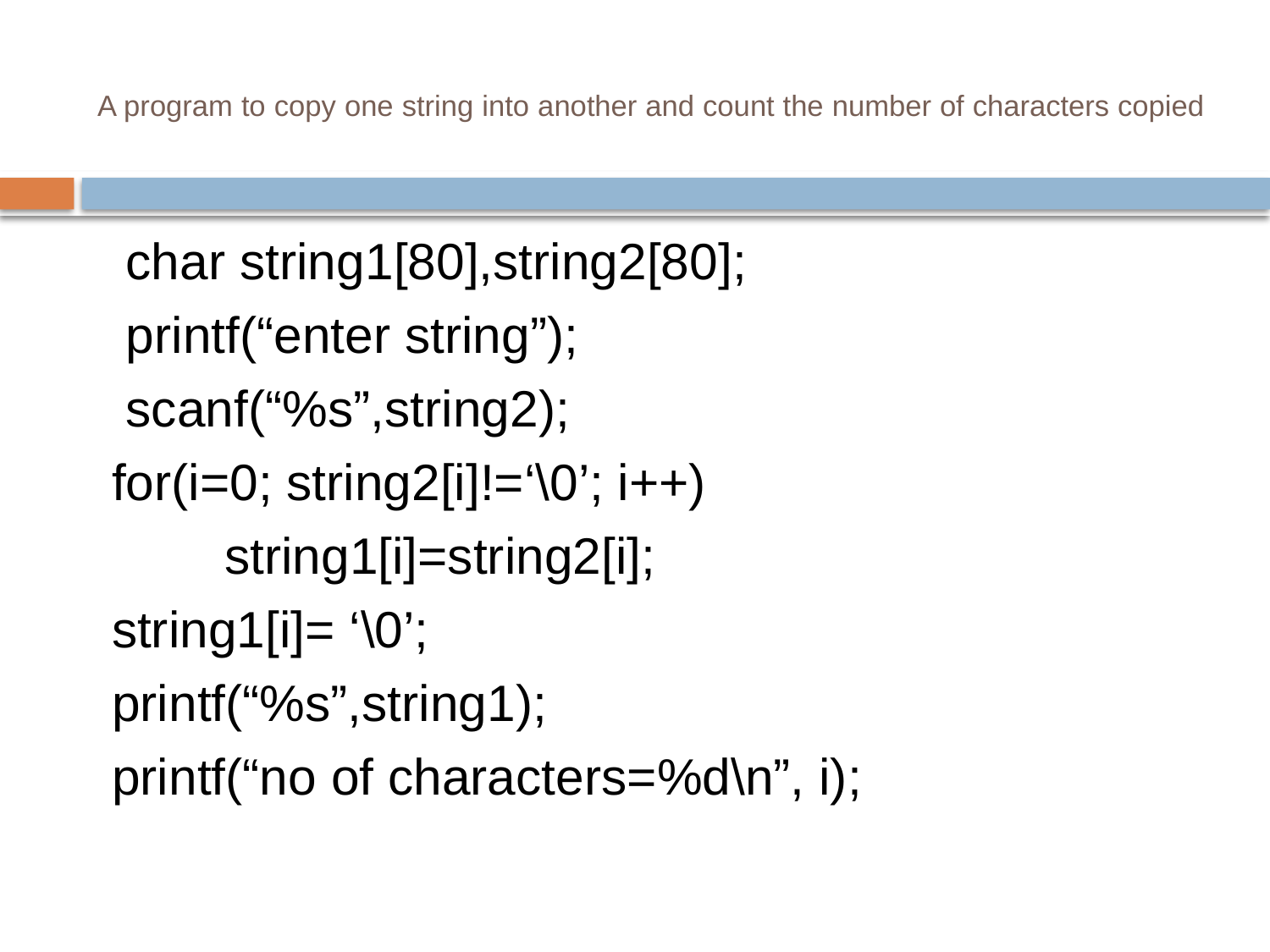

# A program to copy one string into another and count the number of characters copied
  char string1[80],string2[80];
  printf(“enter string”);
  scanf(“%s”,string2);
 for(i=0; string2[i]!=‘\0’; i++)
 	string1[i]=string2[i];
 string1[i]= ‘\0’;
 printf(“%s”,string1);
 printf(“no of characters=%d\n”, i);